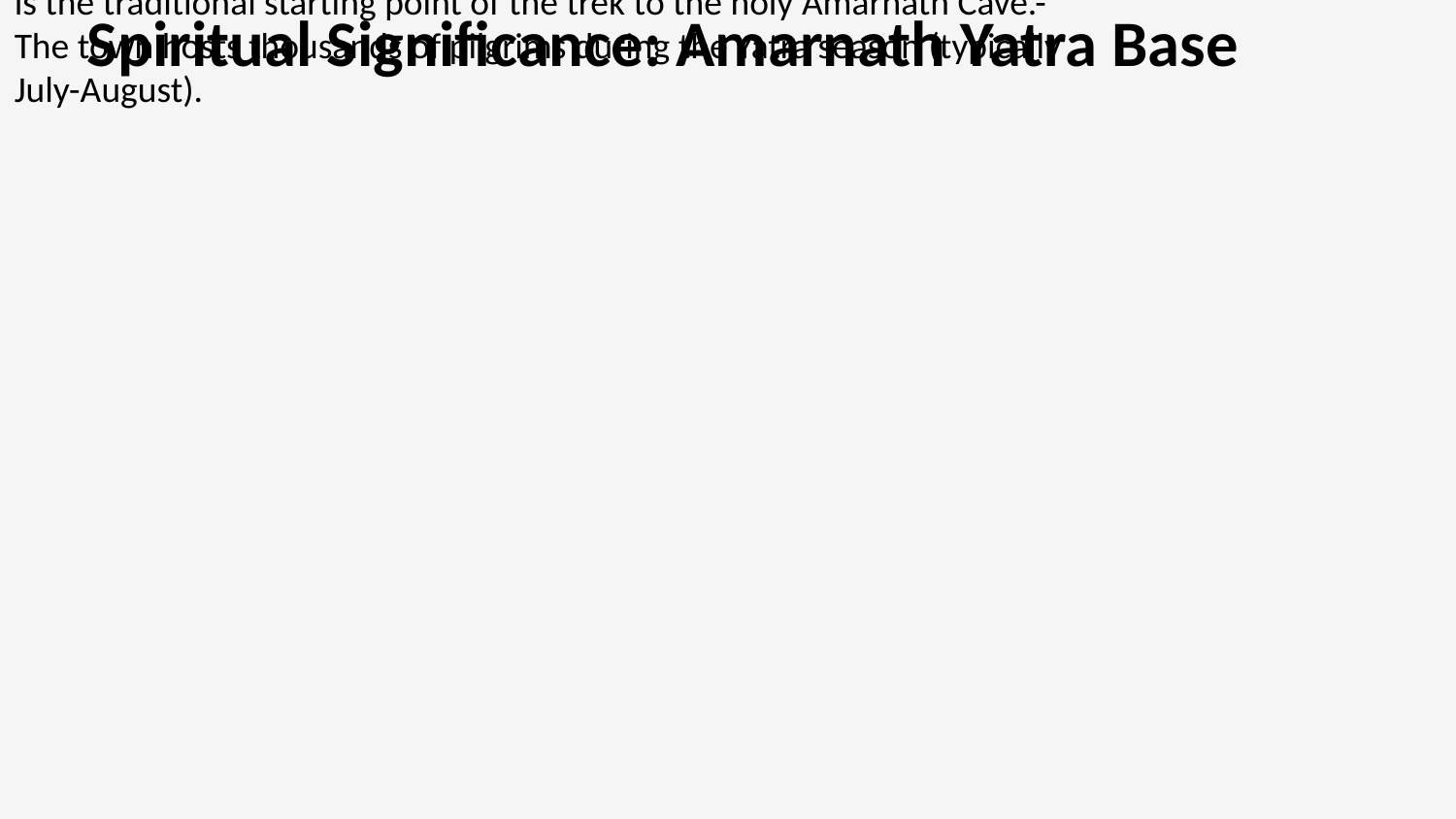

Pahalgam serves as a crucial starting point for the annual Hindu pilgrimage, the Amarnath Yatra.- Chandanwari (16 km from Pahalgam) is the traditional starting point of the trek to the holy Amarnath Cave.- The town hosts thousands of pilgrims during the Yatra season (typically July-August).
Spiritual Significance: Amarnath Yatra Base